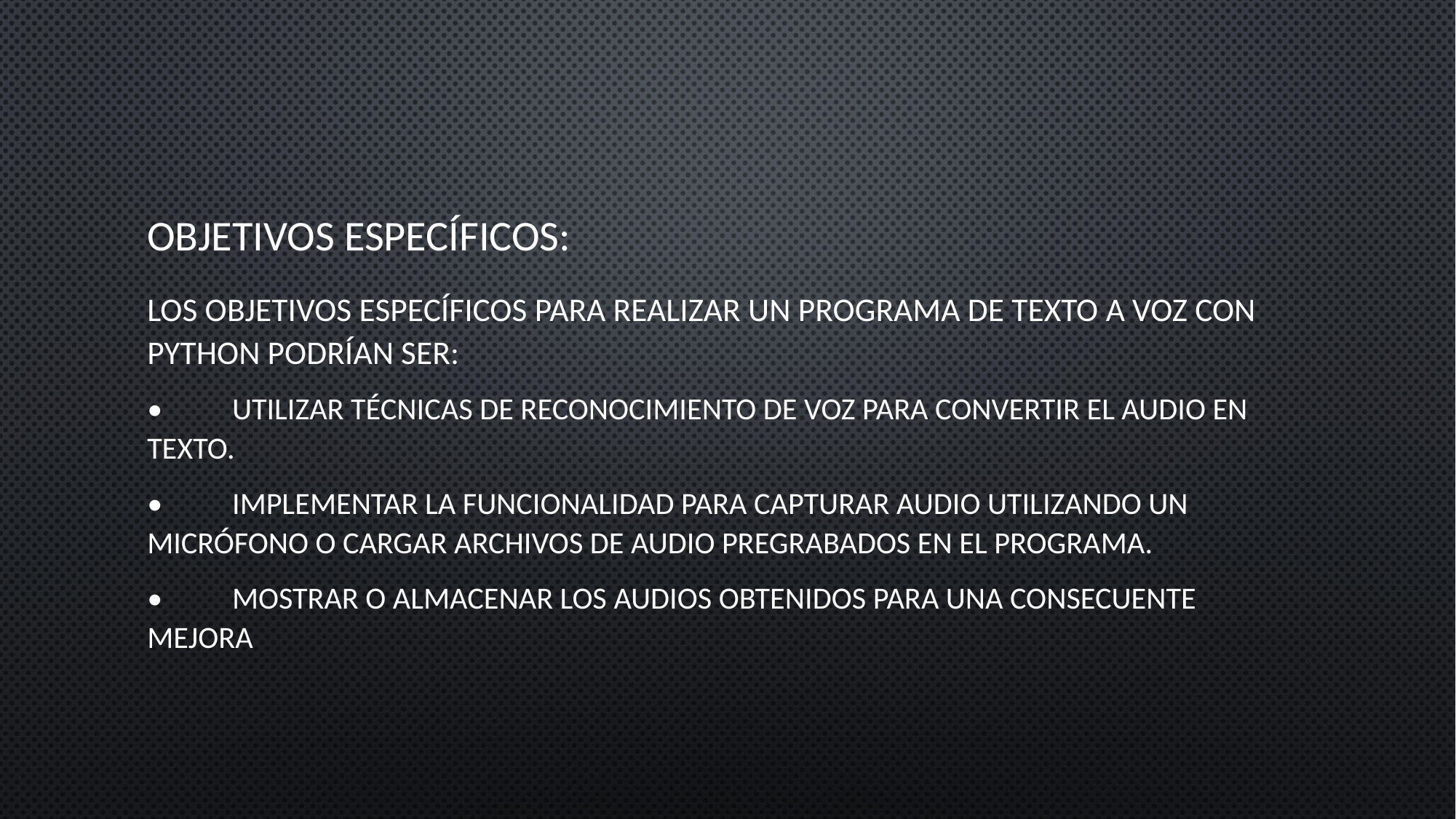

# Objetivos específicos:
Los objetivos específicos para realizar un programa de texto a voz con Python podrían ser:
•	Utilizar técnicas de reconocimiento de voz para convertir el audio en texto.
•	Implementar la funcionalidad para capturar audio utilizando un micrófono o cargar archivos de audio pregrabados en el programa.
•	Mostrar o almacenar los audios obtenidos para una consecuente mejora